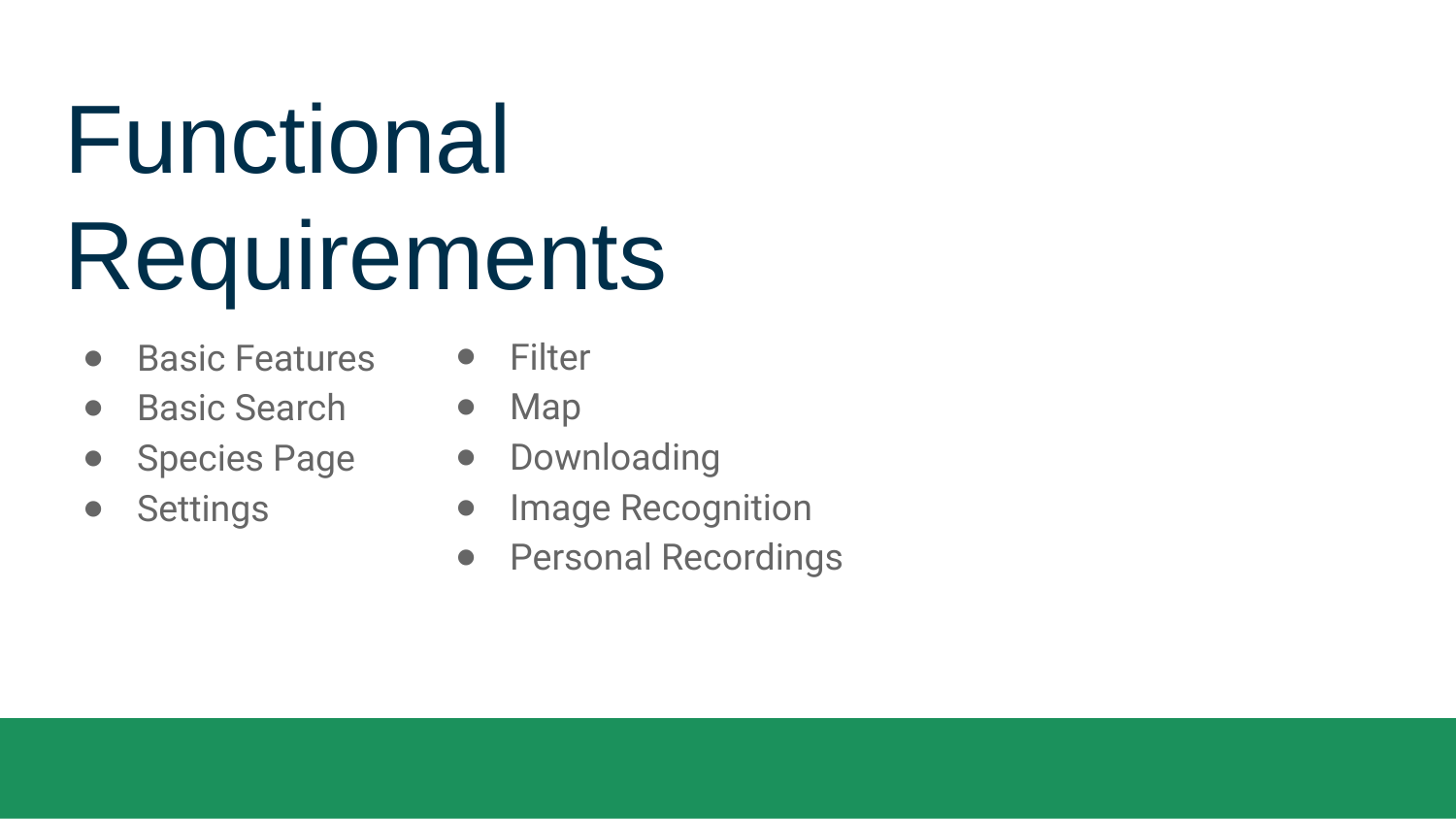

Functional Requirements
Filter
Map
Downloading
Image Recognition
Personal Recordings
Basic Features
Basic Search
Species Page
Settings